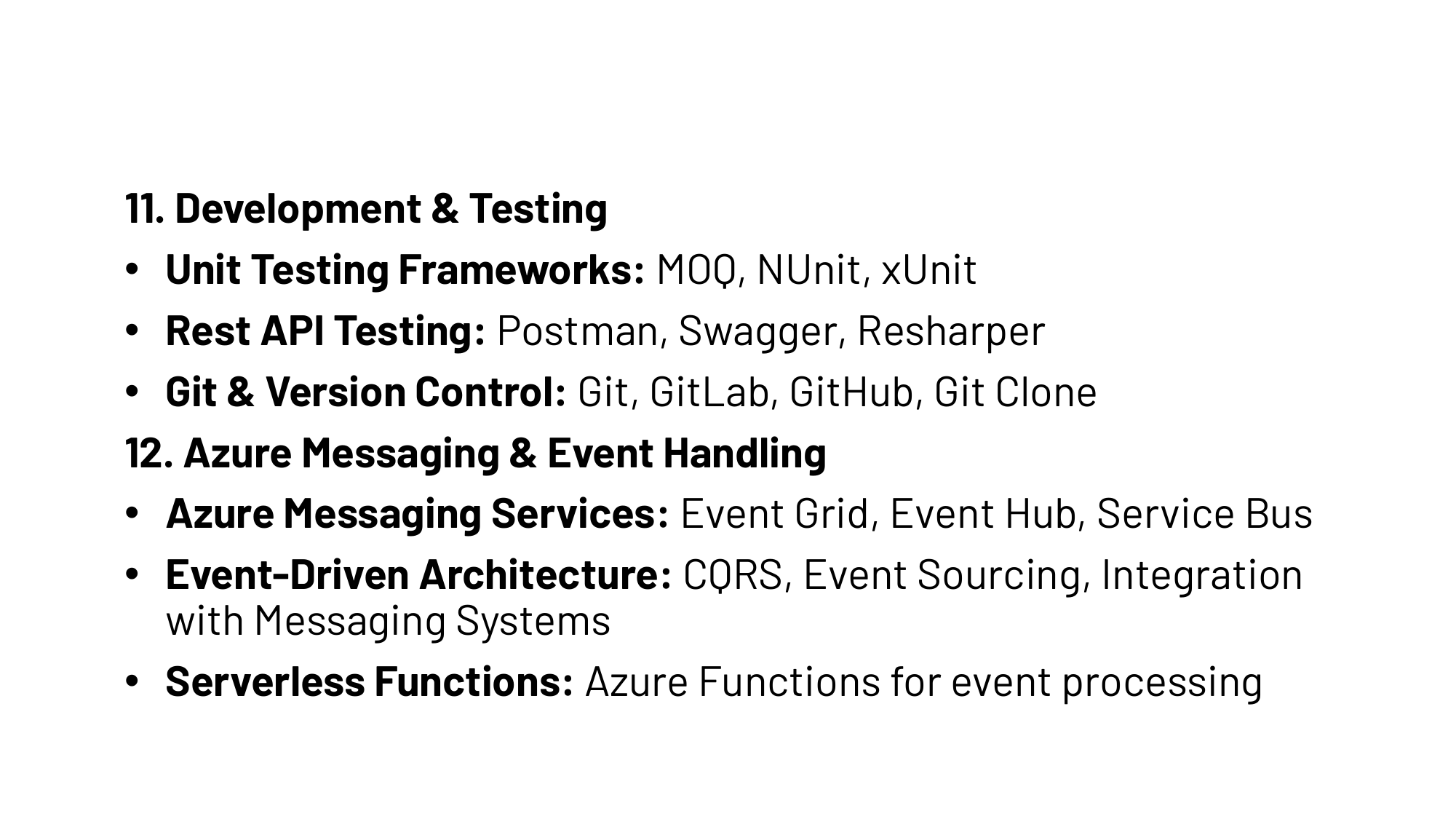

#
11. Development & Testing
Unit Testing Frameworks: MOQ, NUnit, xUnit
Rest API Testing: Postman, Swagger, Resharper
Git & Version Control: Git, GitLab, GitHub, Git Clone
12. Azure Messaging & Event Handling
Azure Messaging Services: Event Grid, Event Hub, Service Bus
Event-Driven Architecture: CQRS, Event Sourcing, Integration with Messaging Systems
Serverless Functions: Azure Functions for event processing